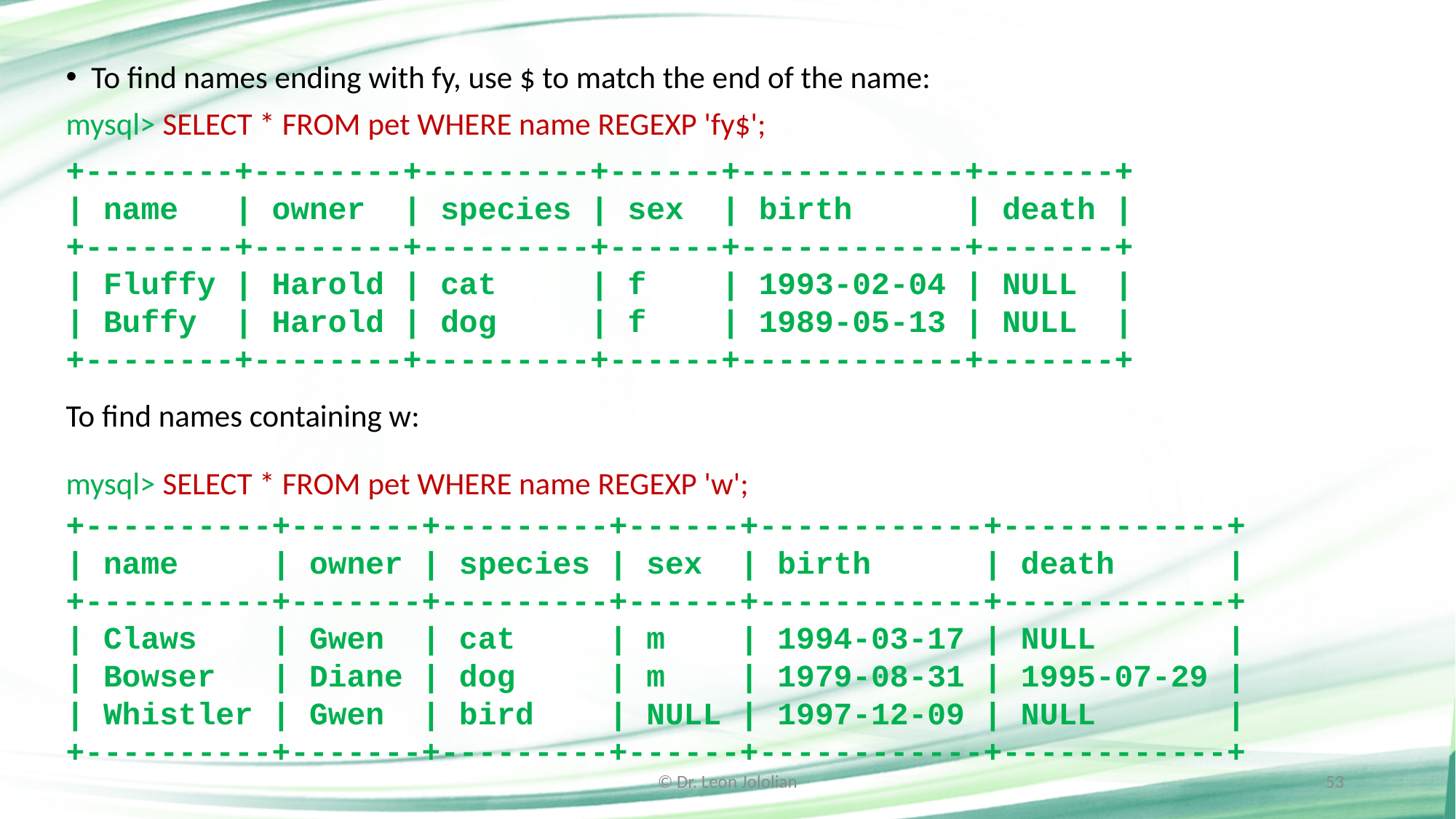

To find names ending with fy, use $ to match the end of the name:
mysql> SELECT * FROM pet WHERE name REGEXP 'fy$';
+--------+--------+---------+------+------------+-------+
| name   | owner  | species | sex  | birth      | death |
+--------+--------+---------+------+------------+-------+
| Fluffy | Harold | cat     | f    | 1993-02-04 | NULL  |
| Buffy  | Harold | dog     | f    | 1989-05-13 | NULL  |
+--------+--------+---------+------+------------+-------+
To find names containing w:

mysql> SELECT * FROM pet WHERE name REGEXP 'w';
+----------+-------+---------+------+------------+------------+
| name     | owner | species | sex  | birth      | death      |
+----------+-------+---------+------+------------+------------+
| Claws    | Gwen  | cat     | m    | 1994-03-17 | NULL       |
| Bowser   | Diane | dog     | m    | 1979-08-31 | 1995-07-29 |
| Whistler | Gwen  | bird    | NULL | 1997-12-09 | NULL       |
+----------+-------+---------+------+------------+------------+
© Dr. Leon Jololian
53